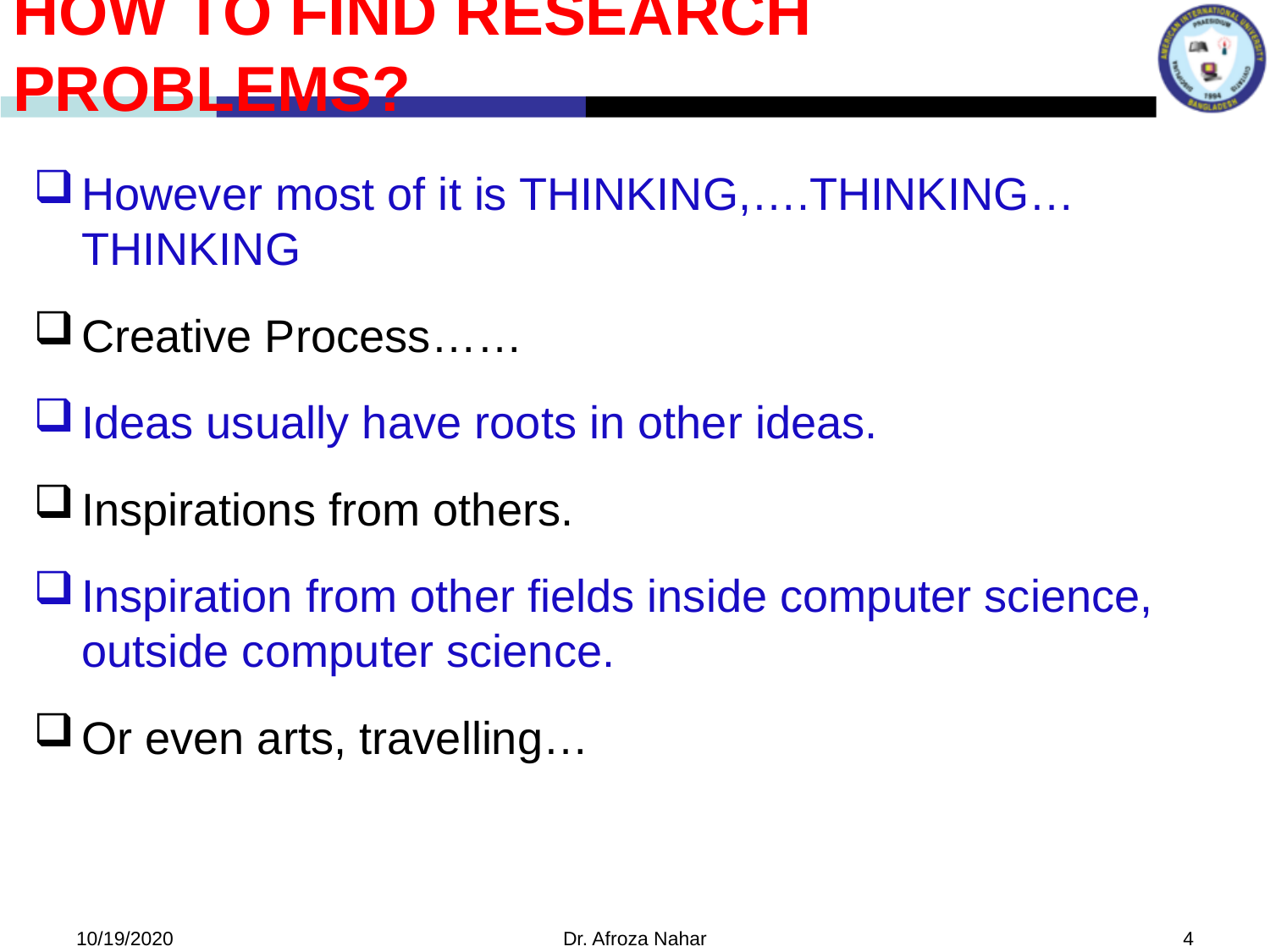

How to find research problems?
However most of it is THINKING,….THINKING…THINKING
Creative Process……
Ideas usually have roots in other ideas.
Inspirations from others.
Inspiration from other fields inside computer science, outside computer science.
Or even arts, travelling…
10/19/2020
Dr. Afroza Nahar
4